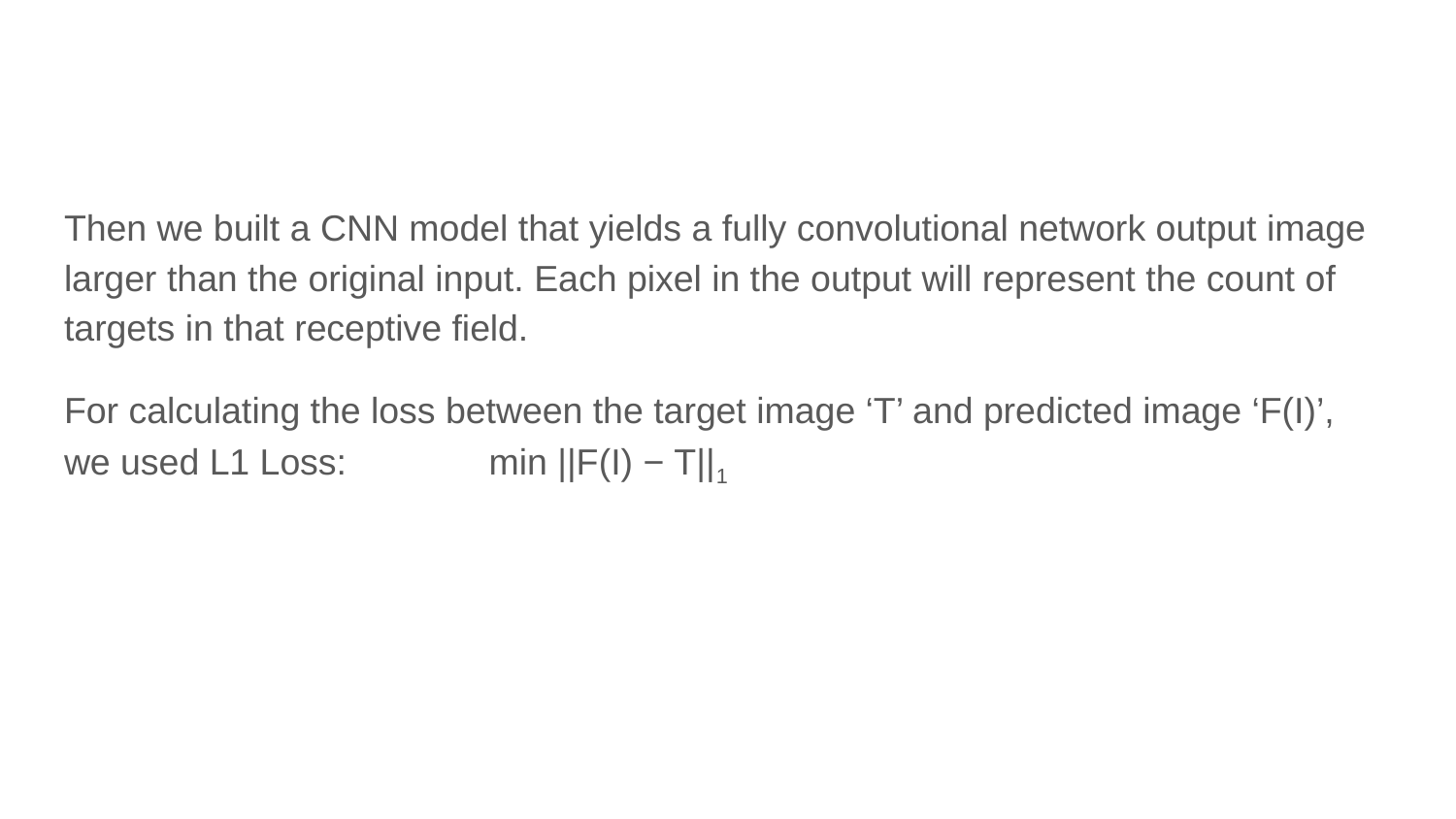

Then we built a CNN model that yields a fully convolutional network output image larger than the original input. Each pixel in the output will represent the count of targets in that receptive field.
For calculating the loss between the target image ‘T’ and predicted image ‘F(I)’, we used L1 Loss:              min ||F(I) − T||1